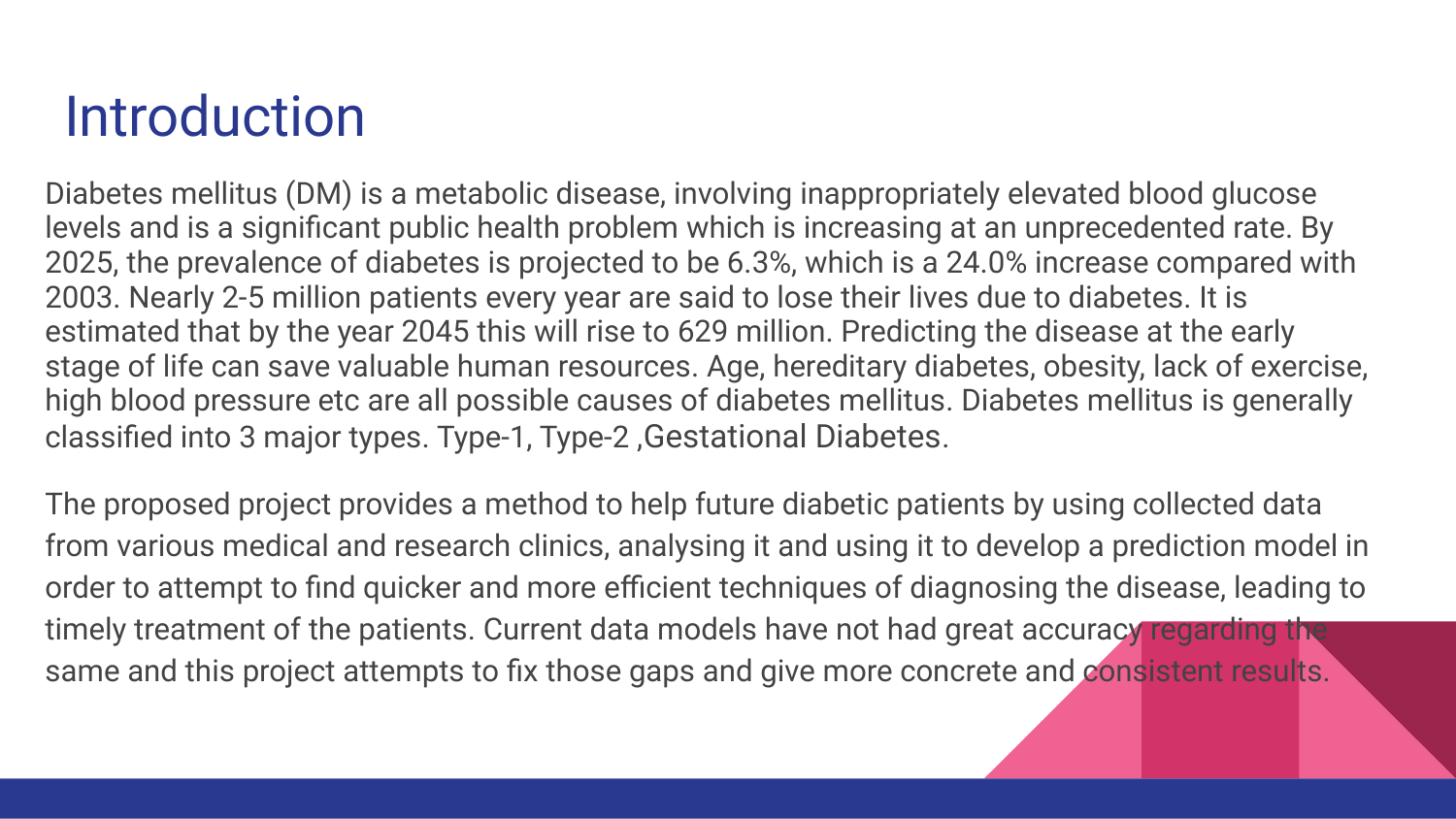

# Introduction
Diabetes mellitus (DM) is a metabolic disease, involving inappropriately elevated blood glucose levels and is a significant public health problem which is increasing at an unprecedented rate. By 2025, the prevalence of diabetes is projected to be 6.3%, which is a 24.0% increase compared with 2003. Nearly 2-5 million patients every year are said to lose their lives due to diabetes. It is estimated that by the year 2045 this will rise to 629 million. Predicting the disease at the early stage of life can save valuable human resources. Age, hereditary diabetes, obesity, lack of exercise, high blood pressure etc are all possible causes of diabetes mellitus. Diabetes mellitus is generally classified into 3 major types. Type-1, Type-2 ,Gestational Diabetes.
The proposed project provides a method to help future diabetic patients by using collected data from various medical and research clinics, analysing it and using it to develop a prediction model in order to attempt to find quicker and more efficient techniques of diagnosing the disease, leading to timely treatment of the patients. Current data models have not had great accuracy regarding the same and this project attempts to fix those gaps and give more concrete and consistent results.